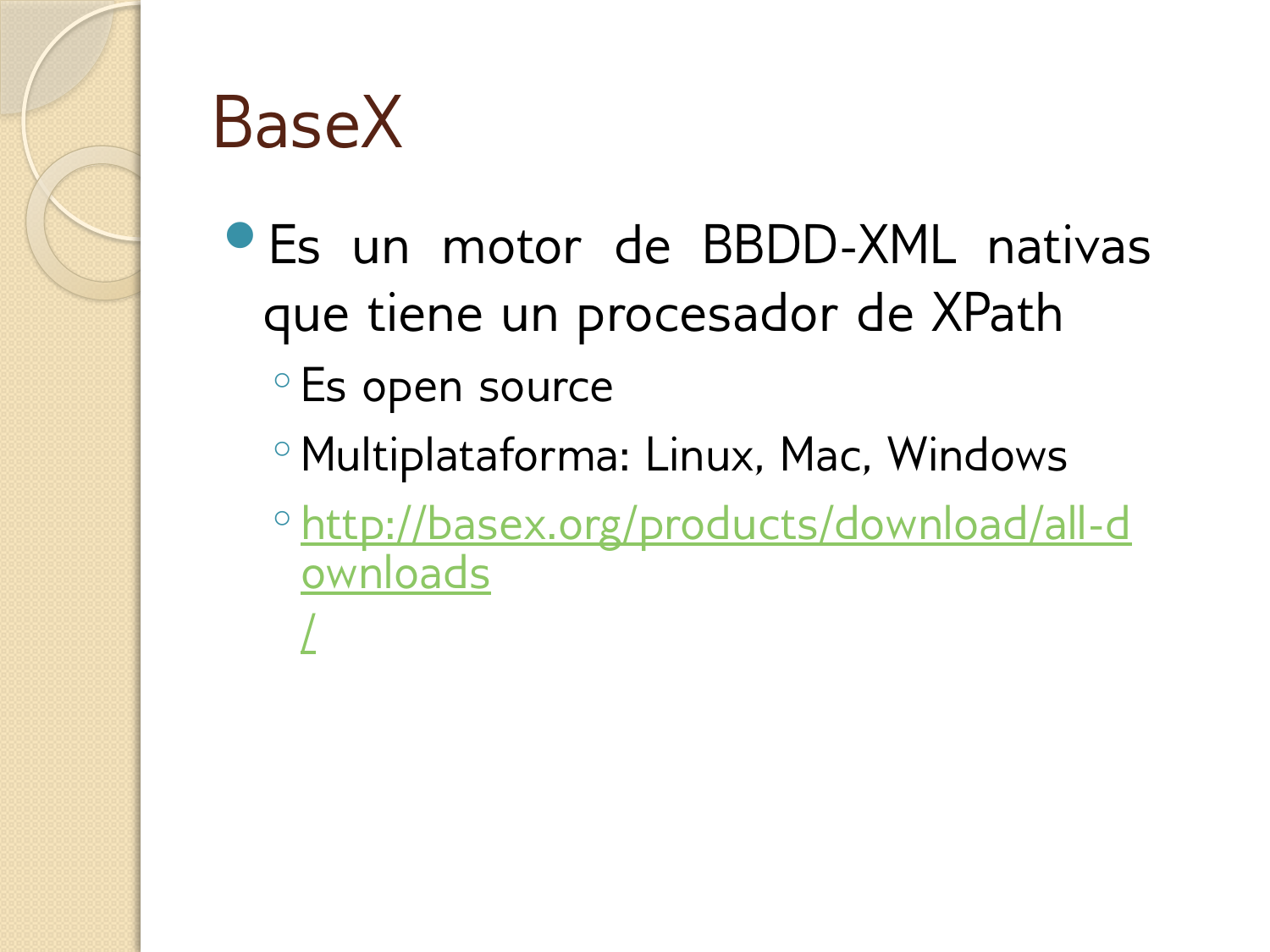

# BaseX
Es un motor de BBDD-XML nativas que tiene un procesador de XPath
Es open source
Multiplataforma: Linux, Mac, Windows
http://basex.org/products/download/all-downloads/